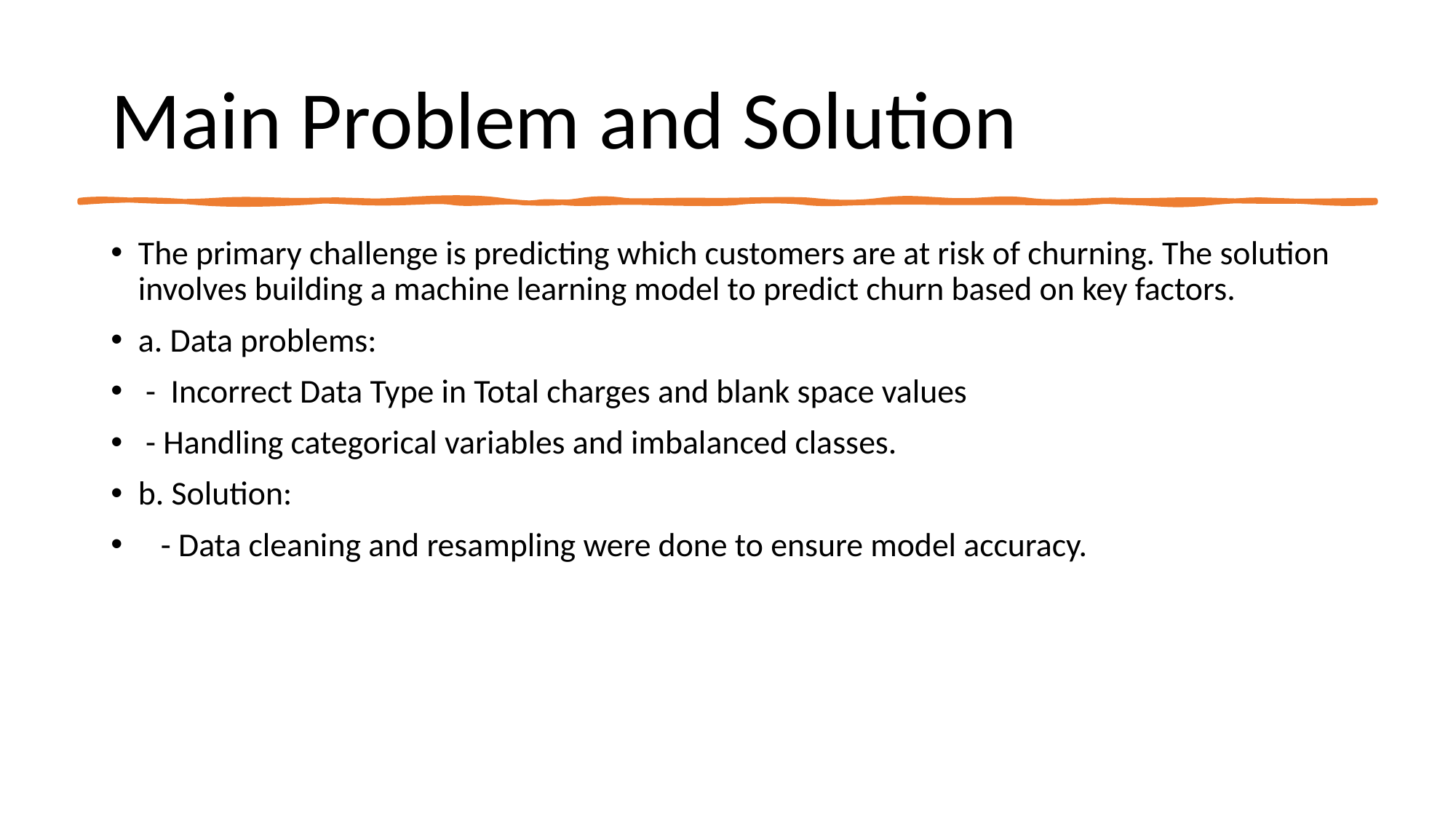

# Main Problem and Solution

The primary challenge is predicting which customers are at risk of churning. The solution involves building a machine learning model to predict churn based on key factors.
a. Data problems:
 -  Incorrect Data Type in Total charges and blank space values
 - Handling categorical variables and imbalanced classes.
b. Solution:
   - Data cleaning and resampling were done to ensure model accuracy.